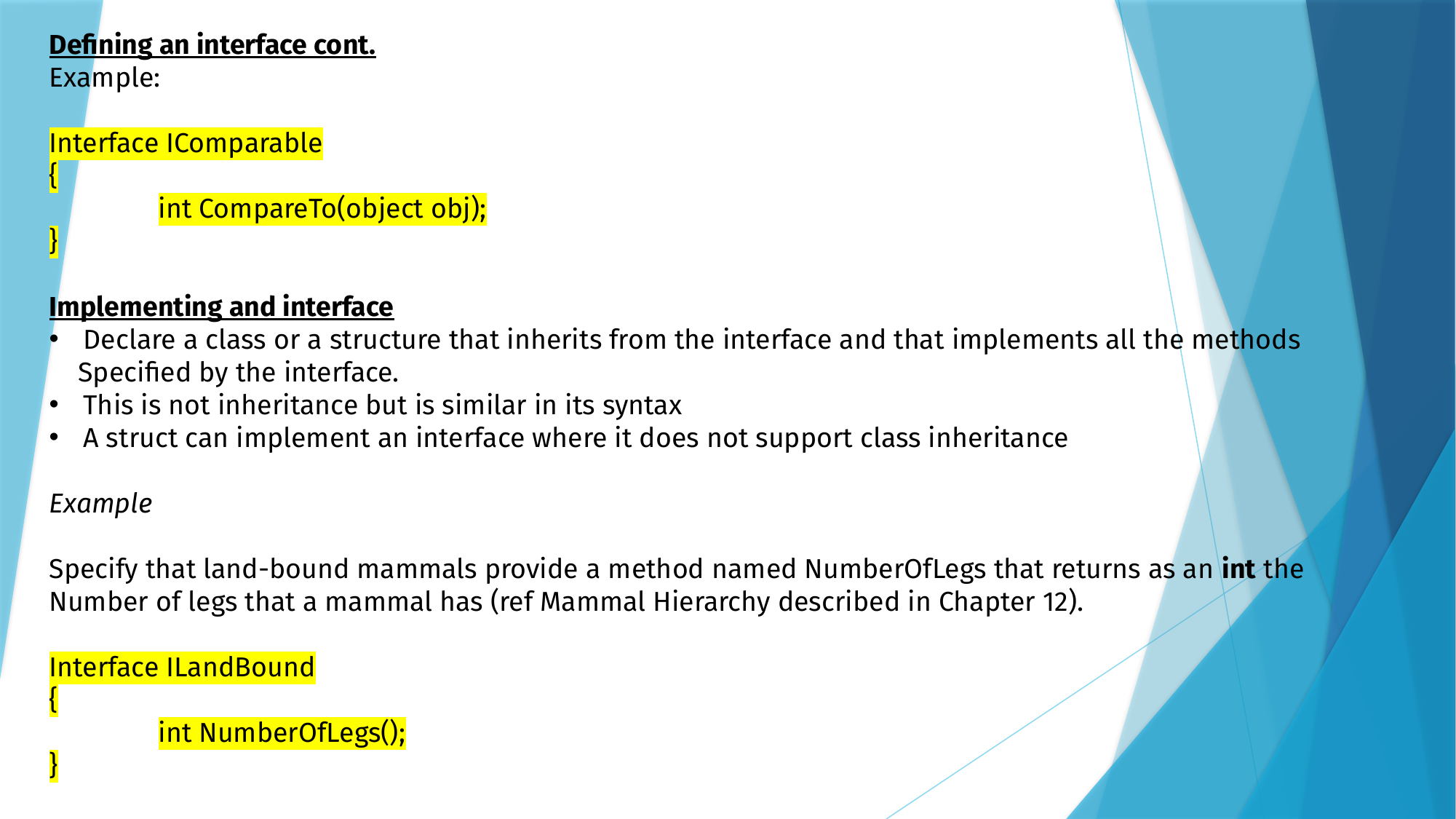

Defining an interface cont.
Example:

Interface IComparable
{
	int CompareTo(object obj);
}

Implementing and interface
Declare a class or a structure that inherits from the interface and that implements all the methods
    Specified by the interface.
This is not inheritance but is similar in its syntax
A struct can implement an interface where it does not support class inheritance

Example

Specify that land-bound mammals provide a method named NumberOfLegs that returns as an int the
Number of legs that a mammal has (ref Mammal Hierarchy described in Chapter 12).

Interface ILandBound
{
	int NumberOfLegs();
}